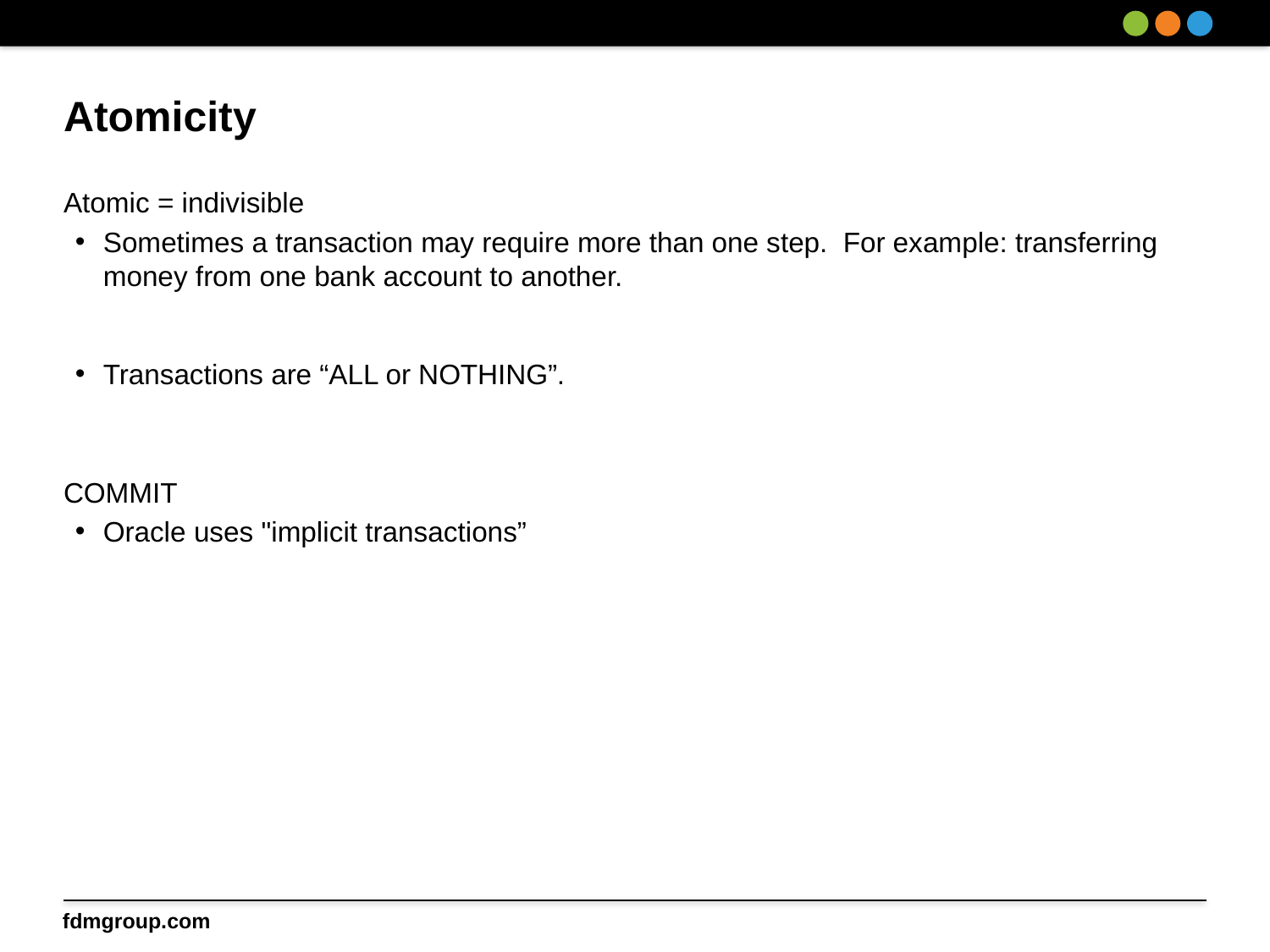

# Atomicity
Atomic = indivisible
Sometimes a transaction may require more than one step.  For example: transferring money from one bank account to another.

Transactions are “ALL or NOTHING”.

COMMIT
Oracle uses "implicit transactions”